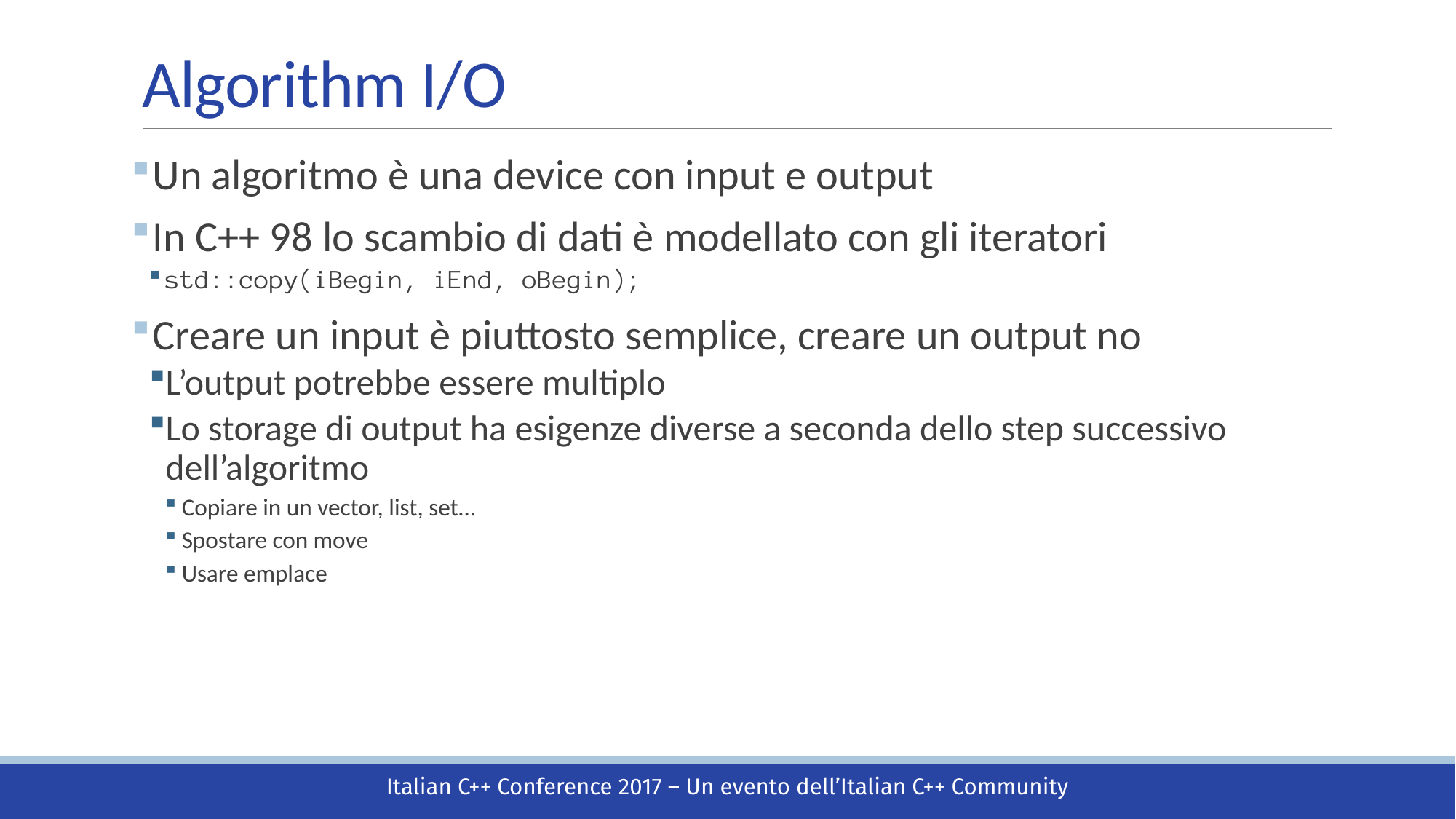

# Algorithm I/O
Un algoritmo è una device con input e output
In C++ 98 lo scambio di dati è modellato con gli iteratori
std::copy(iBegin, iEnd, oBegin);
Creare un input è piuttosto semplice, creare un output no
L’output potrebbe essere multiplo
Lo storage di output ha esigenze diverse a seconda dello step successivo dell’algoritmo
Copiare in un vector, list, set…
Spostare con move
Usare emplace